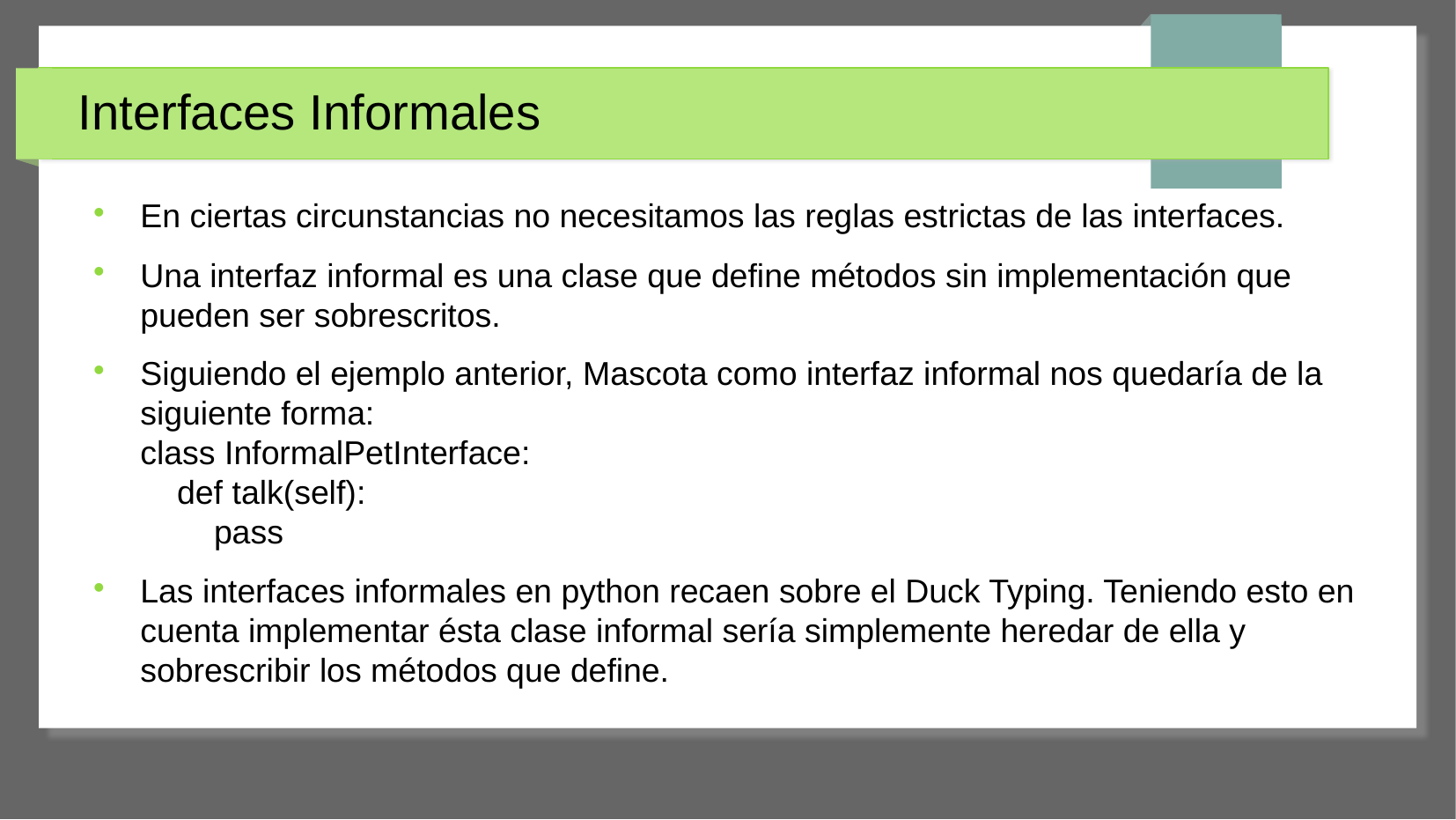

# Interfaces Informales
En ciertas circunstancias no necesitamos las reglas estrictas de las interfaces.
Una interfaz informal es una clase que define métodos sin implementación que pueden ser sobrescritos.
Siguiendo el ejemplo anterior, Mascota como interfaz informal nos quedaría de la siguiente forma:
class InformalPetInterface:
    def talk(self):
        pass
Las interfaces informales en python recaen sobre el Duck Typing. Teniendo esto en cuenta implementar ésta clase informal sería simplemente heredar de ella y sobrescribir los métodos que define.